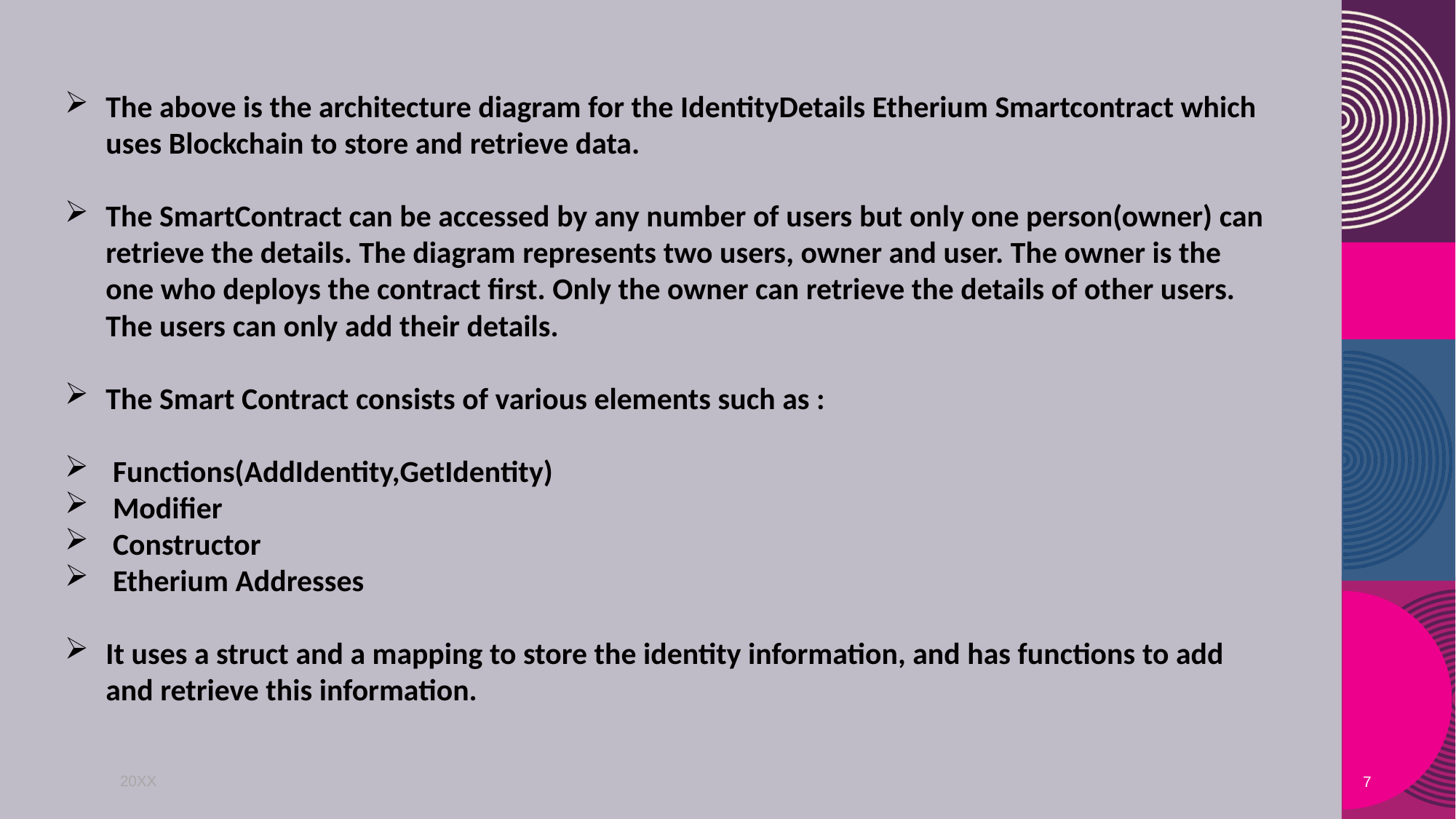

The above is the architecture diagram for the IdentityDetails Etherium Smartcontract which uses Blockchain to store and retrieve data.

The SmartContract can be accessed by any number of users but only one person(owner) can retrieve the details. The diagram represents two users, owner and user. The owner is the one who deploys the contract first. Only the owner can retrieve the details of other users. The users can only add their details.

The Smart Contract consists of various elements such as :

 Functions(AddIdentity,GetIdentity)
 Modifier
 Constructor
 Etherium Addresses

It uses a struct and a mapping to store the identity information, and has functions to add and retrieve this information.

20XX
7